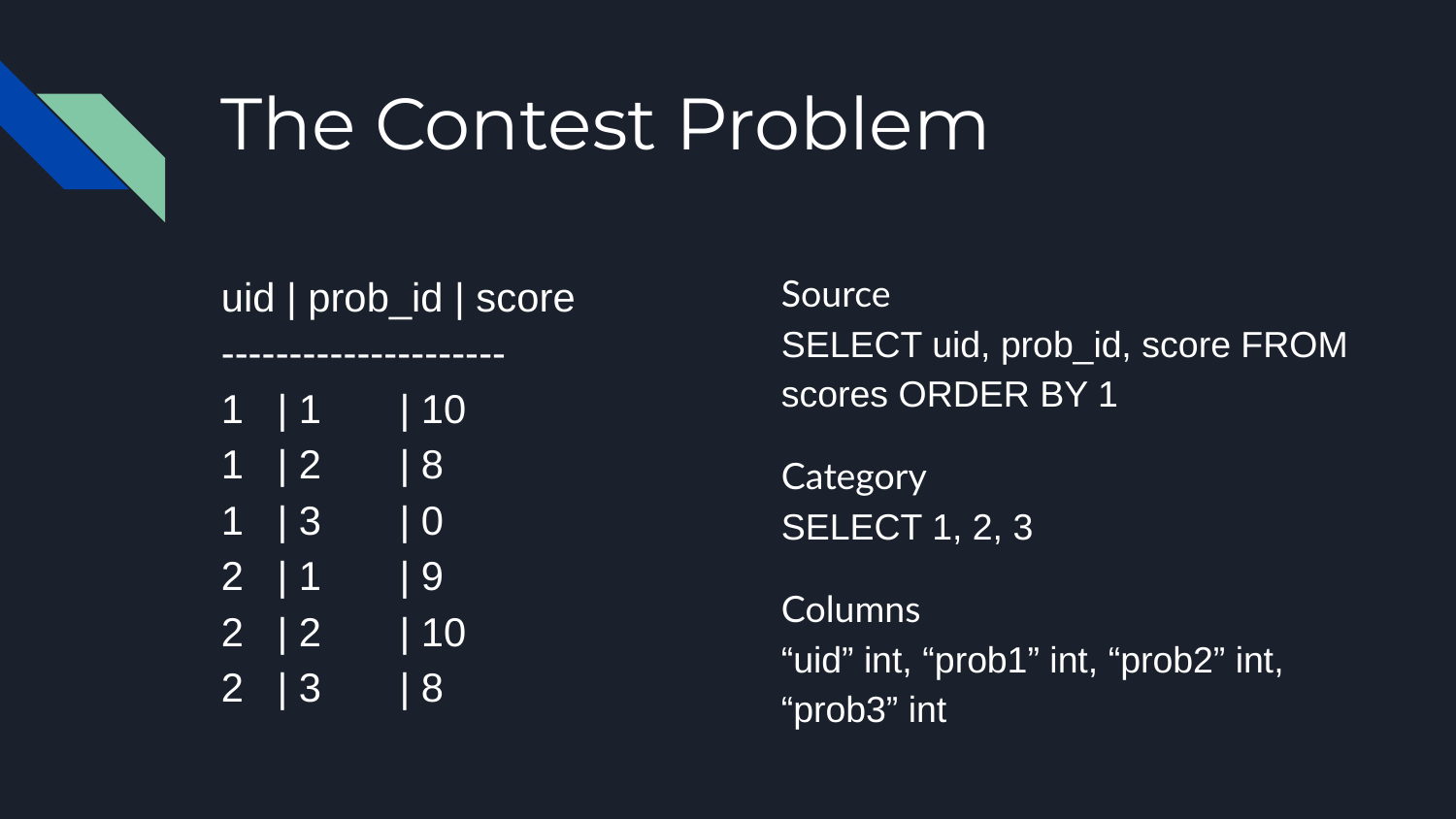

# The Contest Problem
uid | prob_id | score
---------------------
1   | 1       | 10
1   | 2       | 8
1   | 3       | 0
2   | 1       | 9
2   | 2       | 10
2   | 3       | 8
Source
SELECT uid, prob_id, score FROM scores ORDER BY 1
Category
SELECT 1, 2, 3
Columns
“uid” int, “prob1” int, “prob2” int, “prob3” int